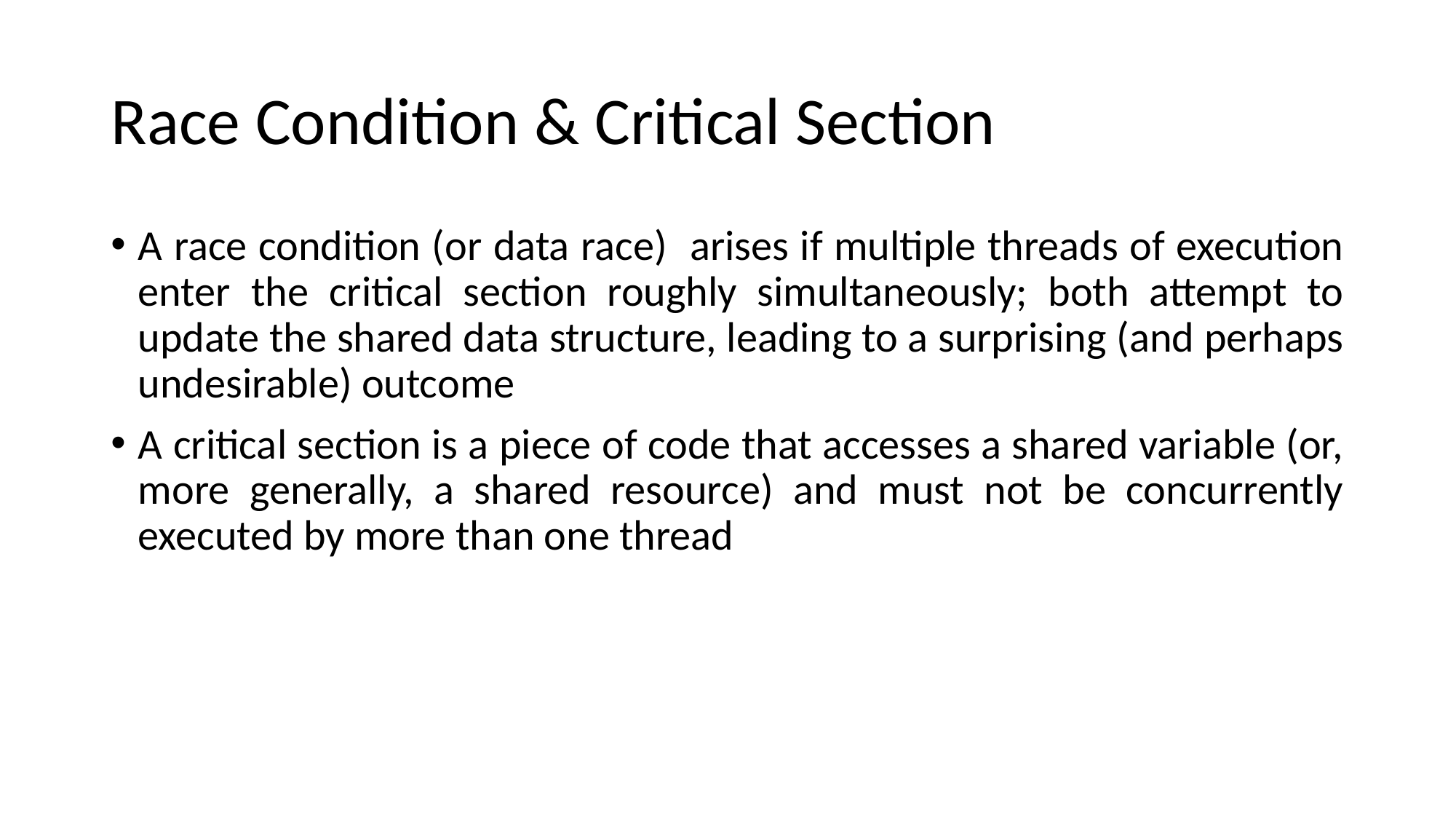

# Race Condition & Critical Section
A race condition (or data race)  arises if multiple threads of execution enter the critical section roughly simultaneously; both attempt to update the shared data structure, leading to a surprising (and perhaps undesirable) outcome
A critical section is a piece of code that accesses a shared variable (or, more generally, a shared resource) and must not be concurrently executed by more than one thread